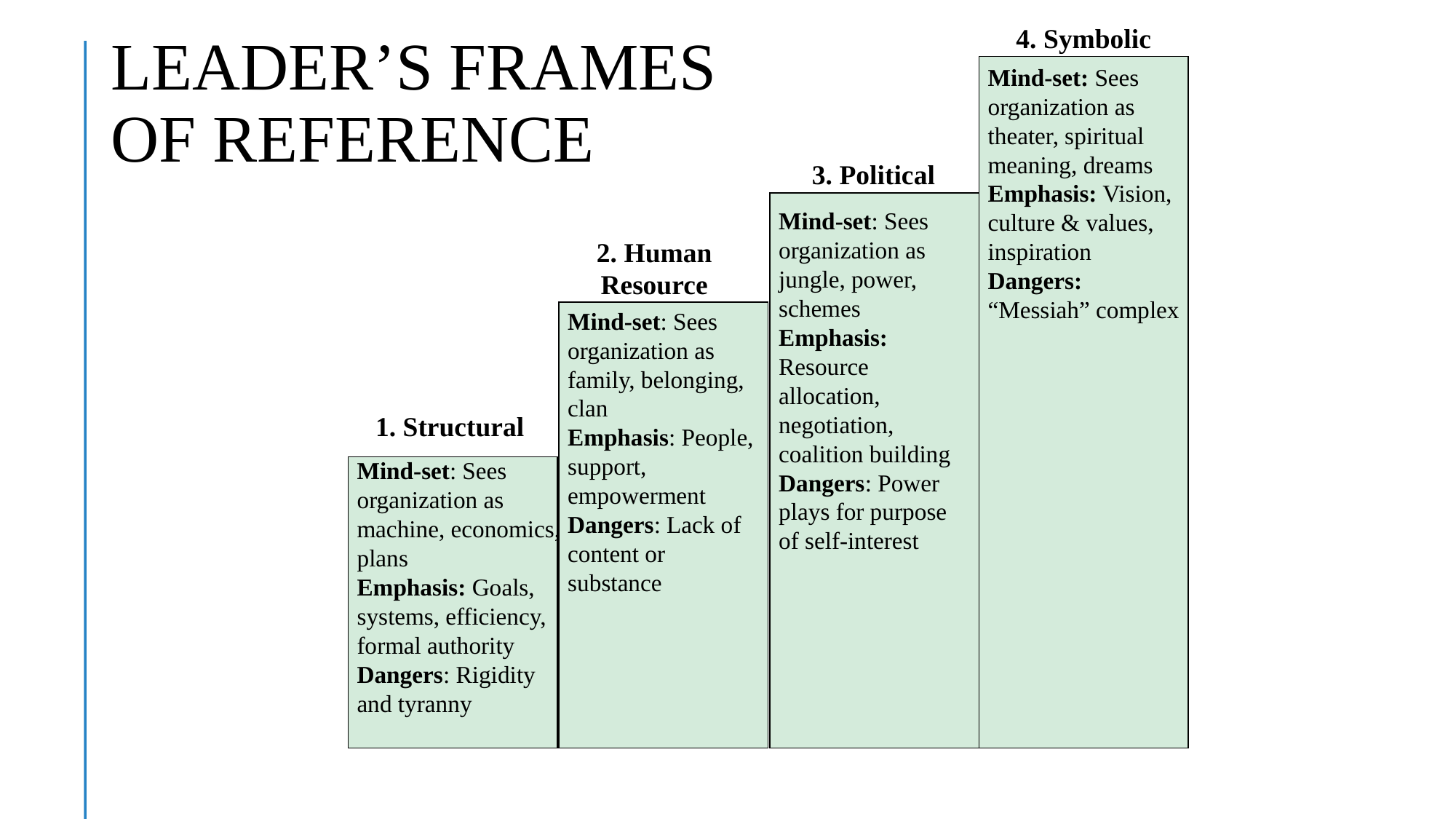

4. Symbolic
# LEADER’S FRAMES OF REFERENCE
Mind-set: Sees organization as theater, spiritual meaning, dreams
Emphasis: Vision, culture & values, inspiration
Dangers: “Messiah” complex

3. Political

Mind-set: Sees organization as jungle, power, schemes
Emphasis: Resource allocation, negotiation, coalition building
Dangers: Power plays for purpose of self-interest
2. Human Resource
Mind-set: Sees organization as family, belonging, clan
Emphasis: People, support, empowerment
Dangers: Lack of content or substance

1. Structural

Mind-set: Sees organization as machine, economics, plans
Emphasis: Goals, systems, efficiency, formal authority
Dangers: Rigidity and tyranny